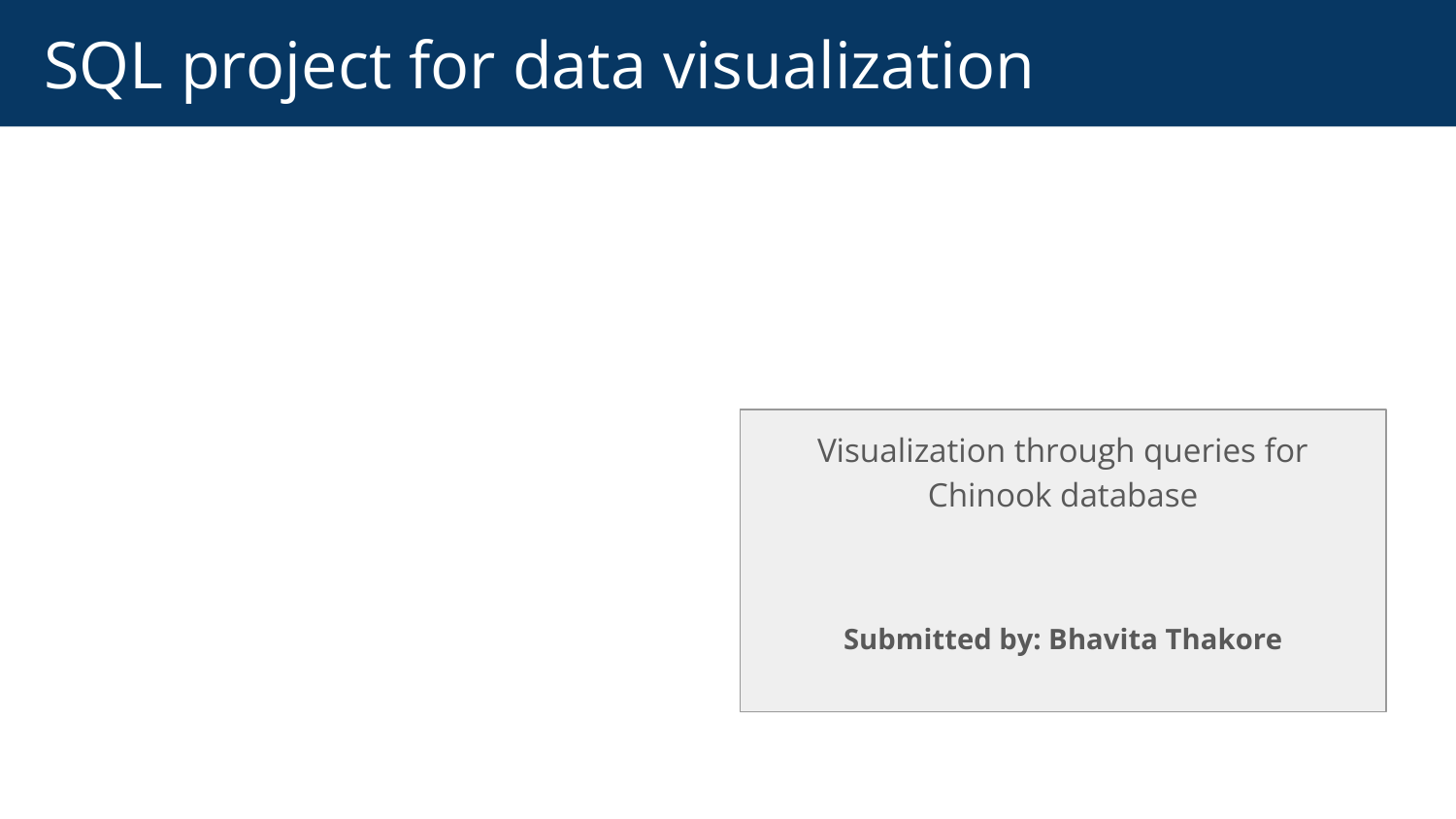

# SQL project for data visualization
Visualization through queries for Chinook database

Submitted by: Bhavita Thakore